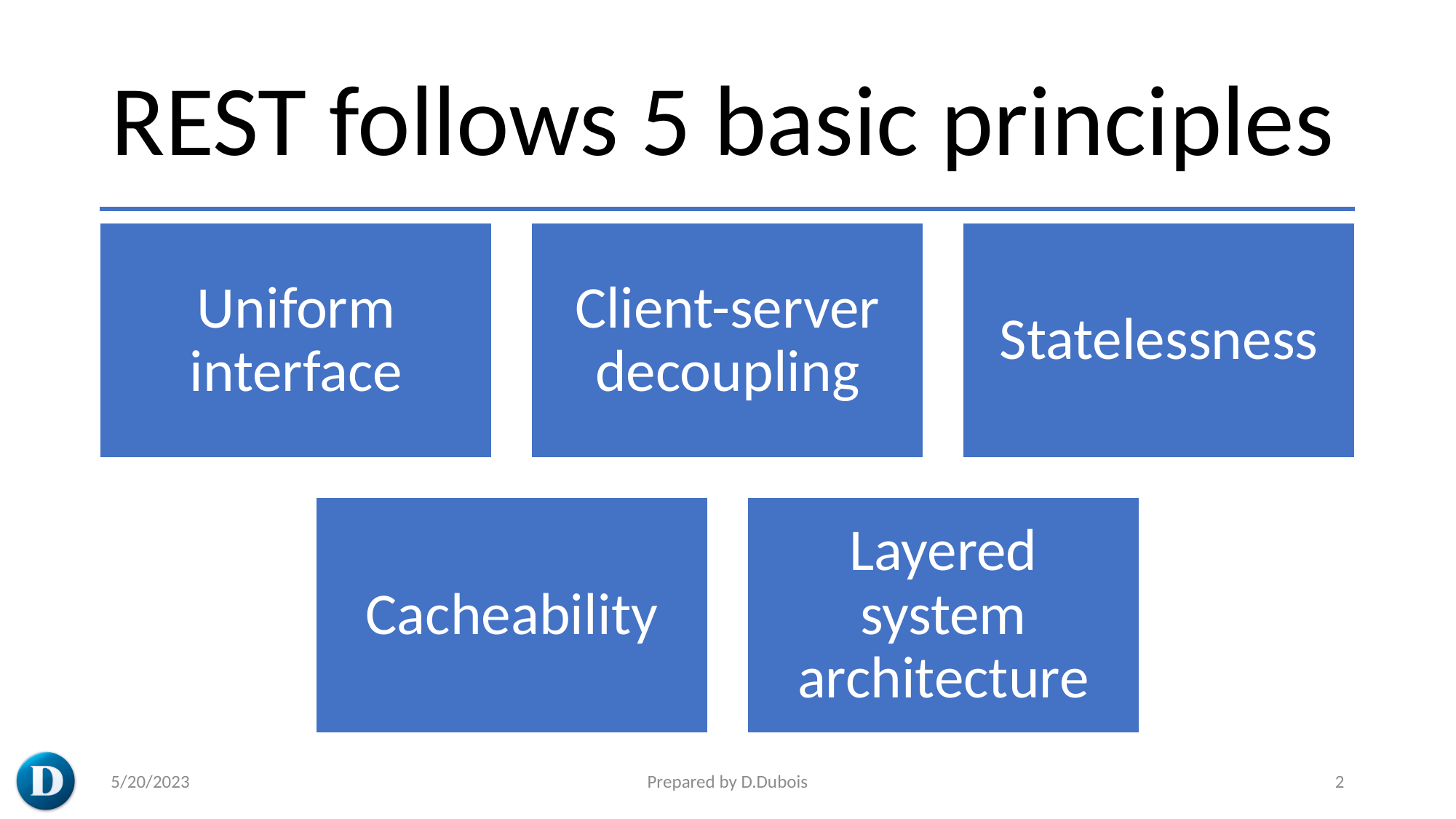

# REST follows 5 basic principles
Uniform interface
Client-server decoupling
Statelessness
Cacheability
Layered system architecture
5/20/2023
Prepared by D.Dubois
2